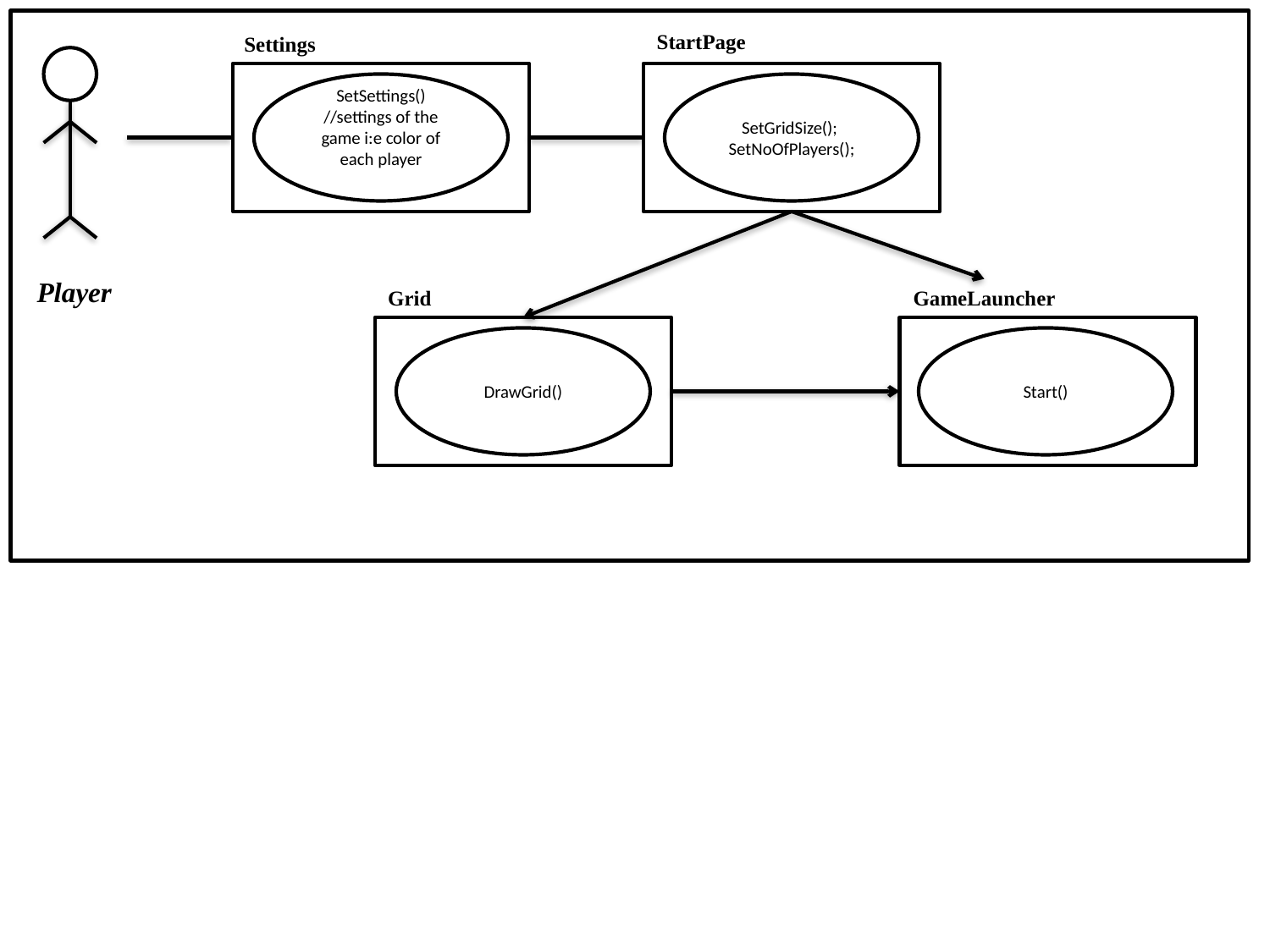

StartPage
Settings

SetSettings()
//settings of the game i:e color of each player

SetGridSize();
SetNoOfPlayers();
Player
GameLauncher
Grid

DrawGrid()
Start()